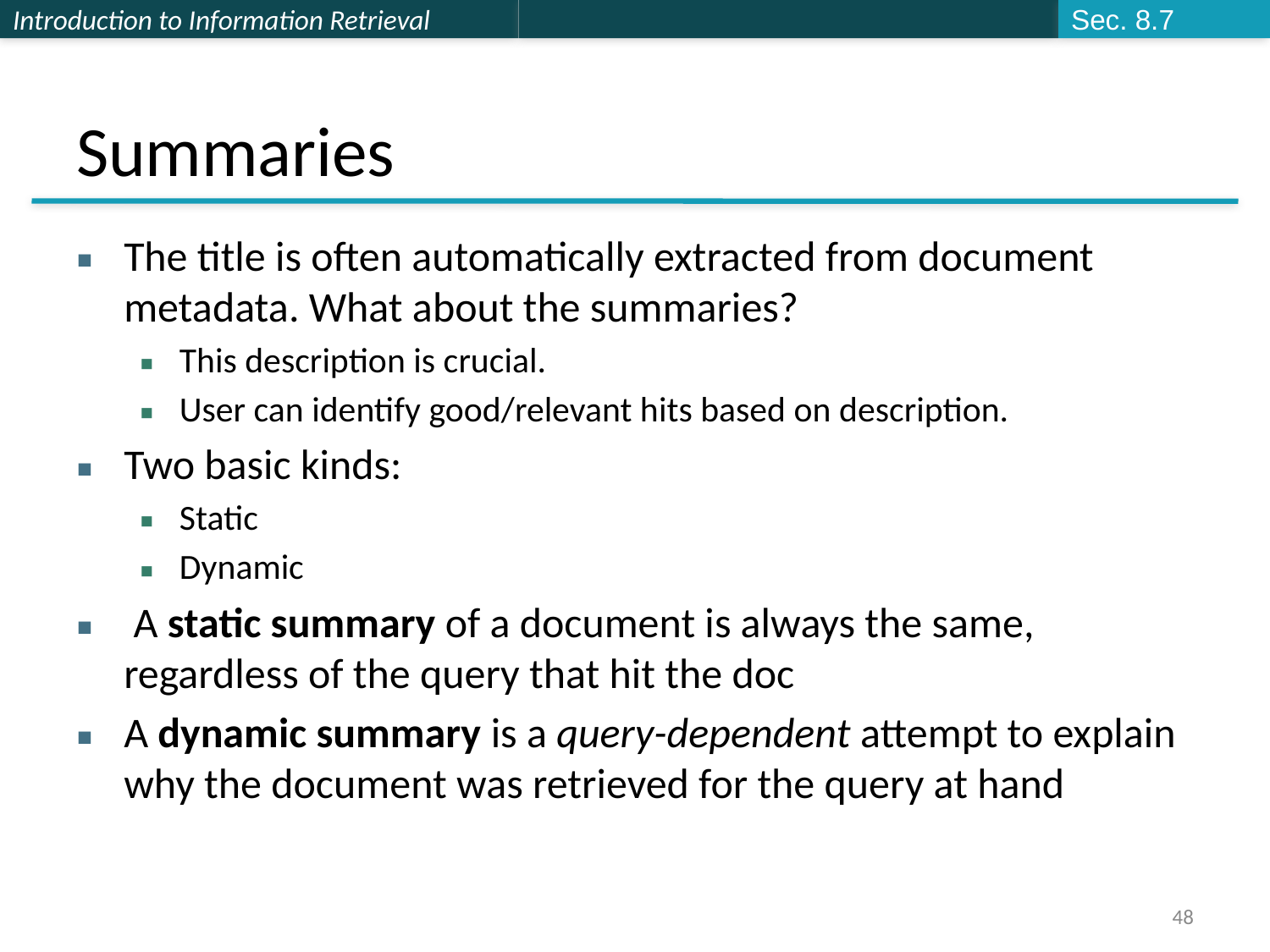

Sec. 8.7
# Summaries
The title is often automatically extracted from document metadata. What about the summaries?
This description is crucial.
User can identify good/relevant hits based on description.
Two basic kinds:
Static
Dynamic
 A static summary of a document is always the same, regardless of the query that hit the doc
A dynamic summary is a query-dependent attempt to explain why the document was retrieved for the query at hand
48